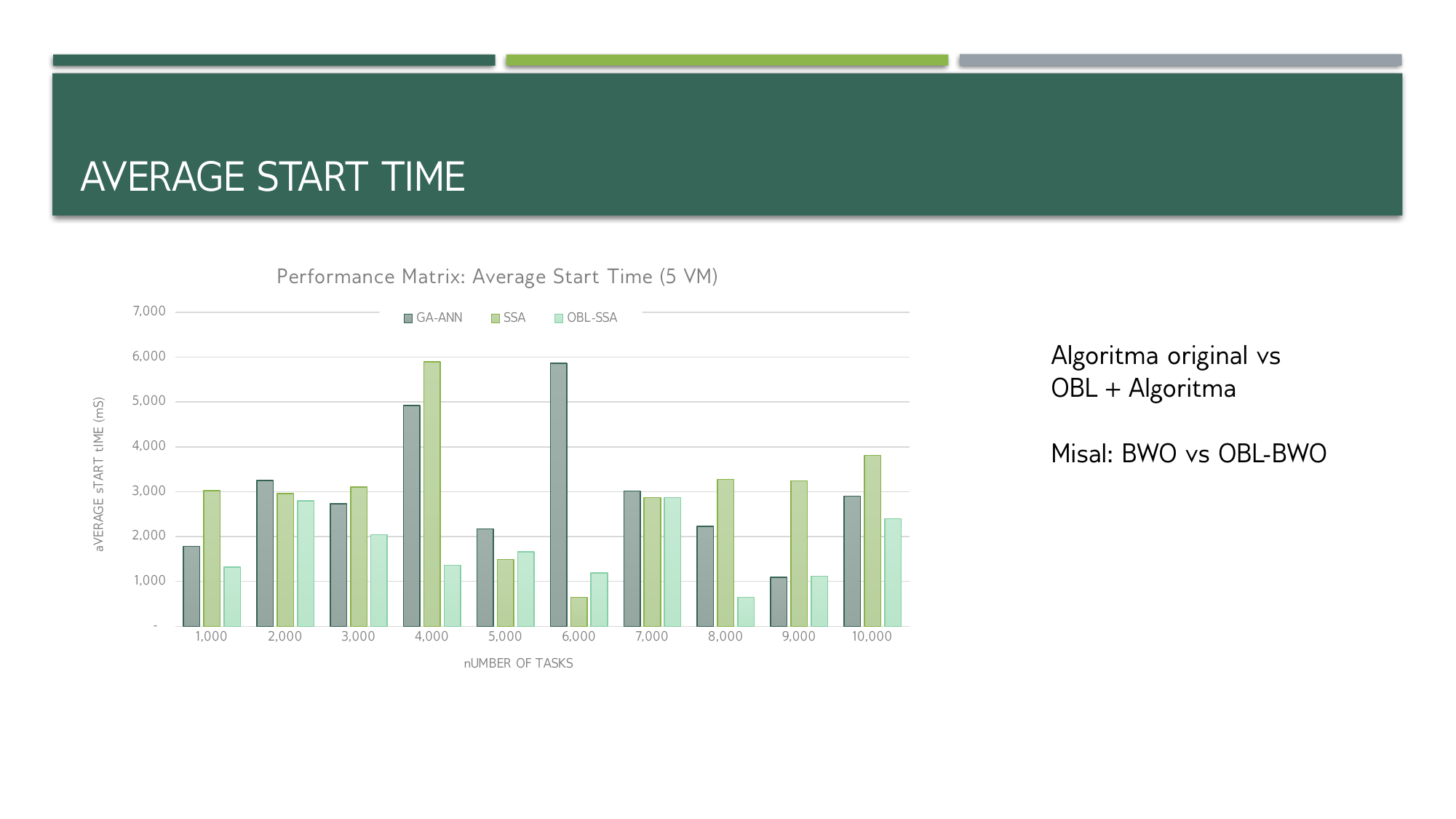

# AVERAGE START TIME

### Chart: Performance Matrix: Average Start Time (5 VM)

| Category | GA-ANN | SSA | OBL-SSA |
|---|---|---|---|
| 1000 | 1782.0 | 3025.0 | 1321.0 |
| 2000 | 3247.0 | 2954.0 | 2792.0 |
| 3000 | 2726.0 | 3104.0 | 2042.0 |
| 4000 | 4921.0 | 5896.0 | 1360.0 |
| 5000 | 2169.0 | 1492.0 | 1657.0 |
| 6000 | 5862.0 | 646.0 | 1190.0 |
| 7000 | 3011.0 | 2872.0 | 2871.0 |
| 8000 | 2230.0 | 3274.0 | 647.0 |
| 9000 | 1090.0 | 3241.0 | 1116.0 |
| 10000 | 2899.0 | 3807.0 | 2397.0 |
Algoritma original vs
OBL + Algoritma

Misal: BWO vs OBL-BWO